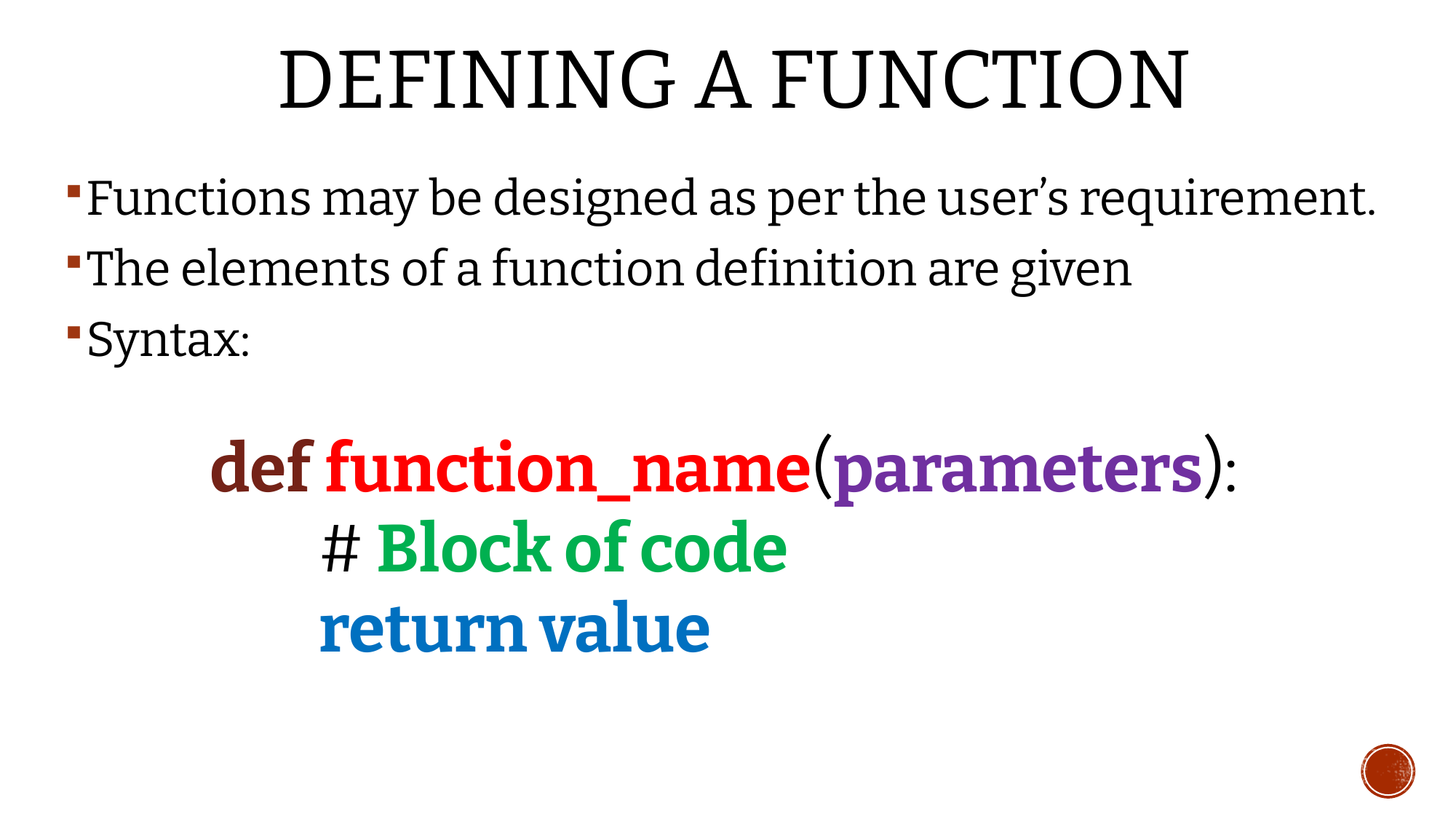

# Defining a Function
Functions may be designed as per the user’s requirement.
The elements of a function definition are given
Syntax:

def function_name(parameters):
 	# Block of code
	return value